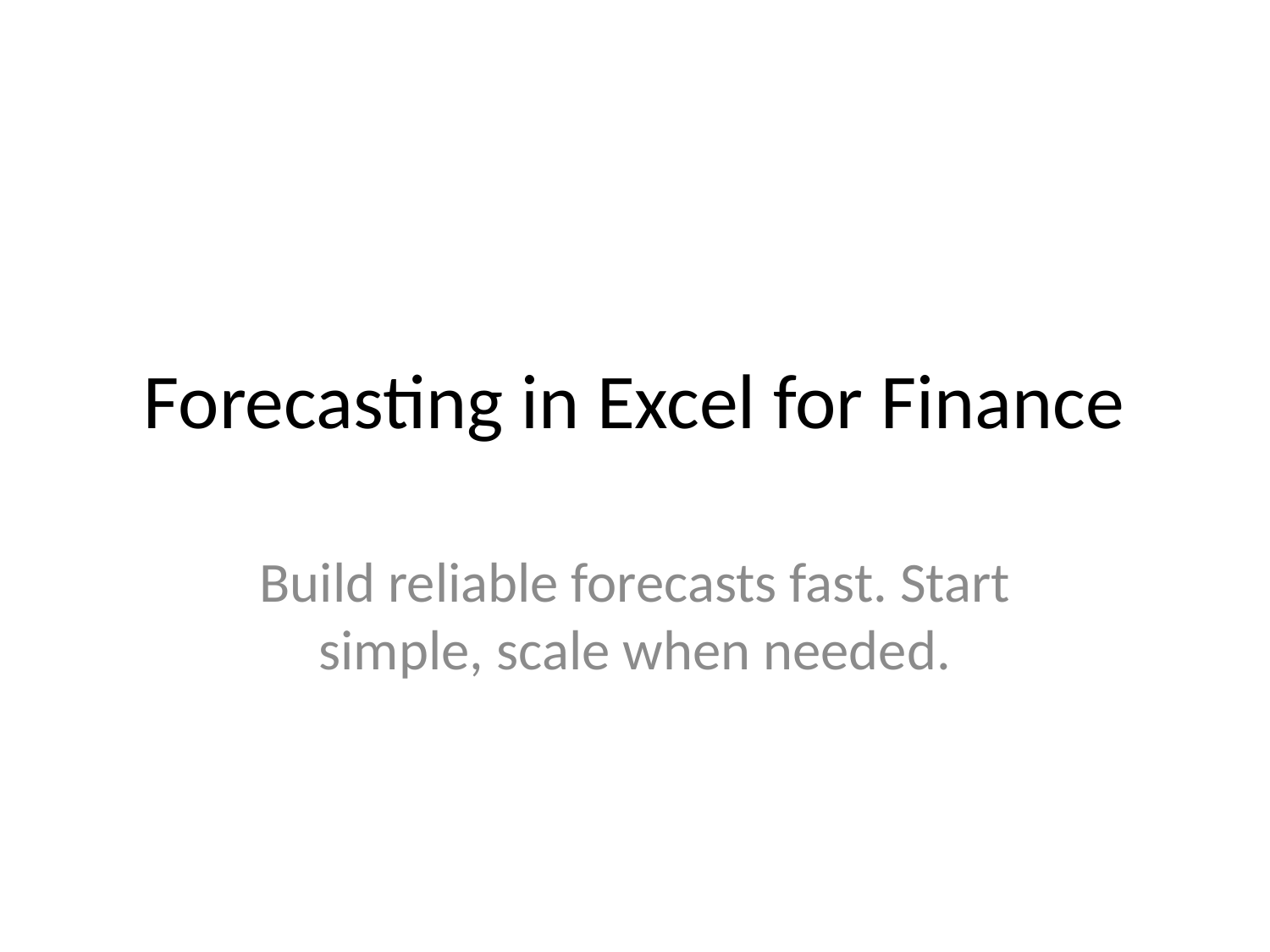

# Forecasting in Excel for Finance
Build reliable forecasts fast. Start simple, scale when needed.